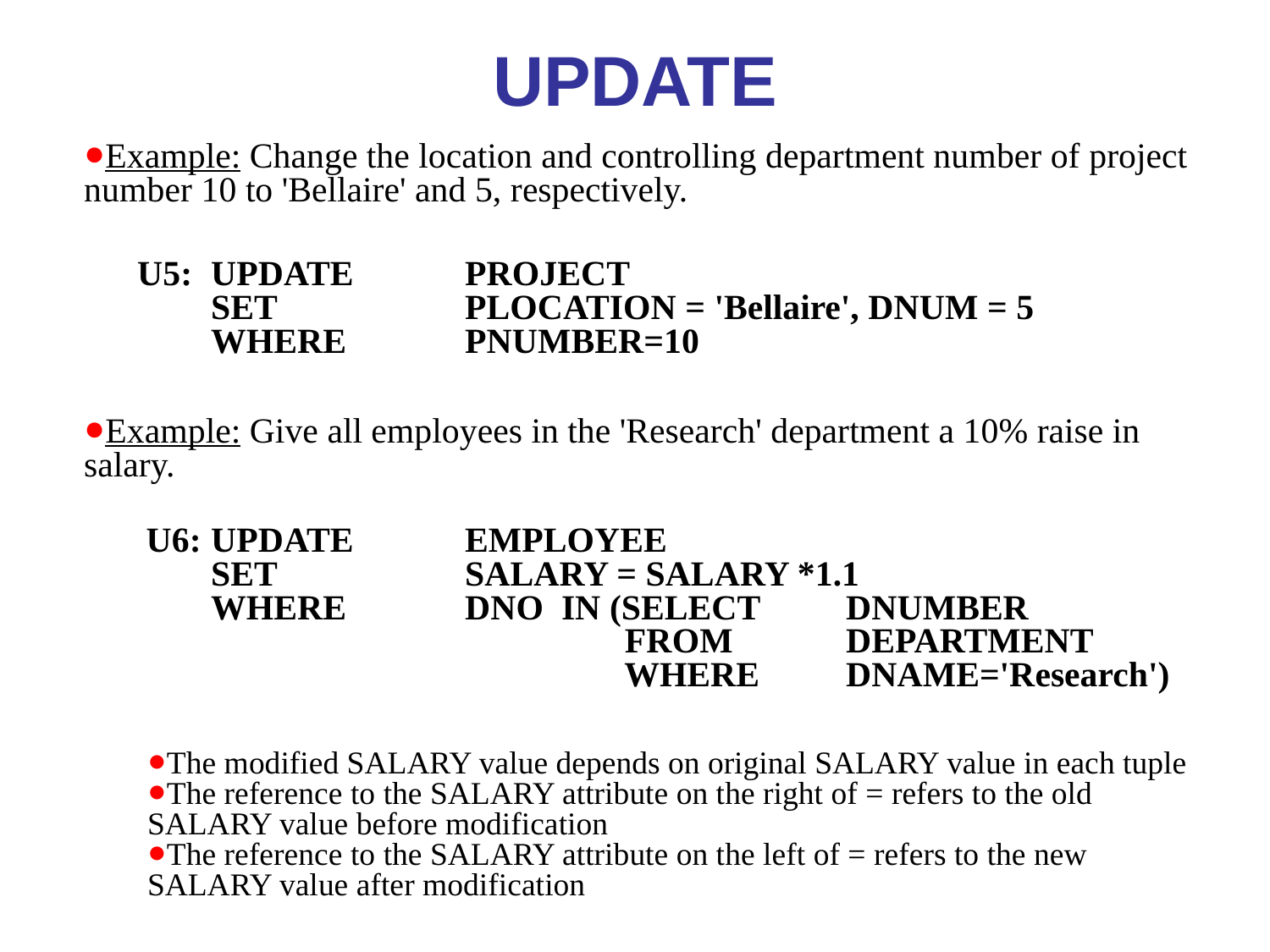

# UPDATE
Example: Change the location and controlling department number of project number 10 to 'Bellaire' and 5, respectively.
      U5:	UPDATE 	PROJECT
	SET		PLOCATION = 'Bellaire', DNUM = 5
	WHERE	PNUMBER=10

Example: Give all employees in the 'Research' department a 10% raise in salary.
       U6:	UPDATE 	EMPLOYEE
	SET		SALARY = SALARY *1.1
	WHERE	DNO  IN (SELECT	DNUMBER
			                  FROM	DEPARTMENT
			                  WHERE	DNAME='Research')

The modified SALARY value depends on original SALARY value in each tuple
The reference to the SALARY attribute on the right of = refers to the old SALARY value before modification
The reference to the SALARY attribute on the left of = refers to the new SALARY value after modification
*